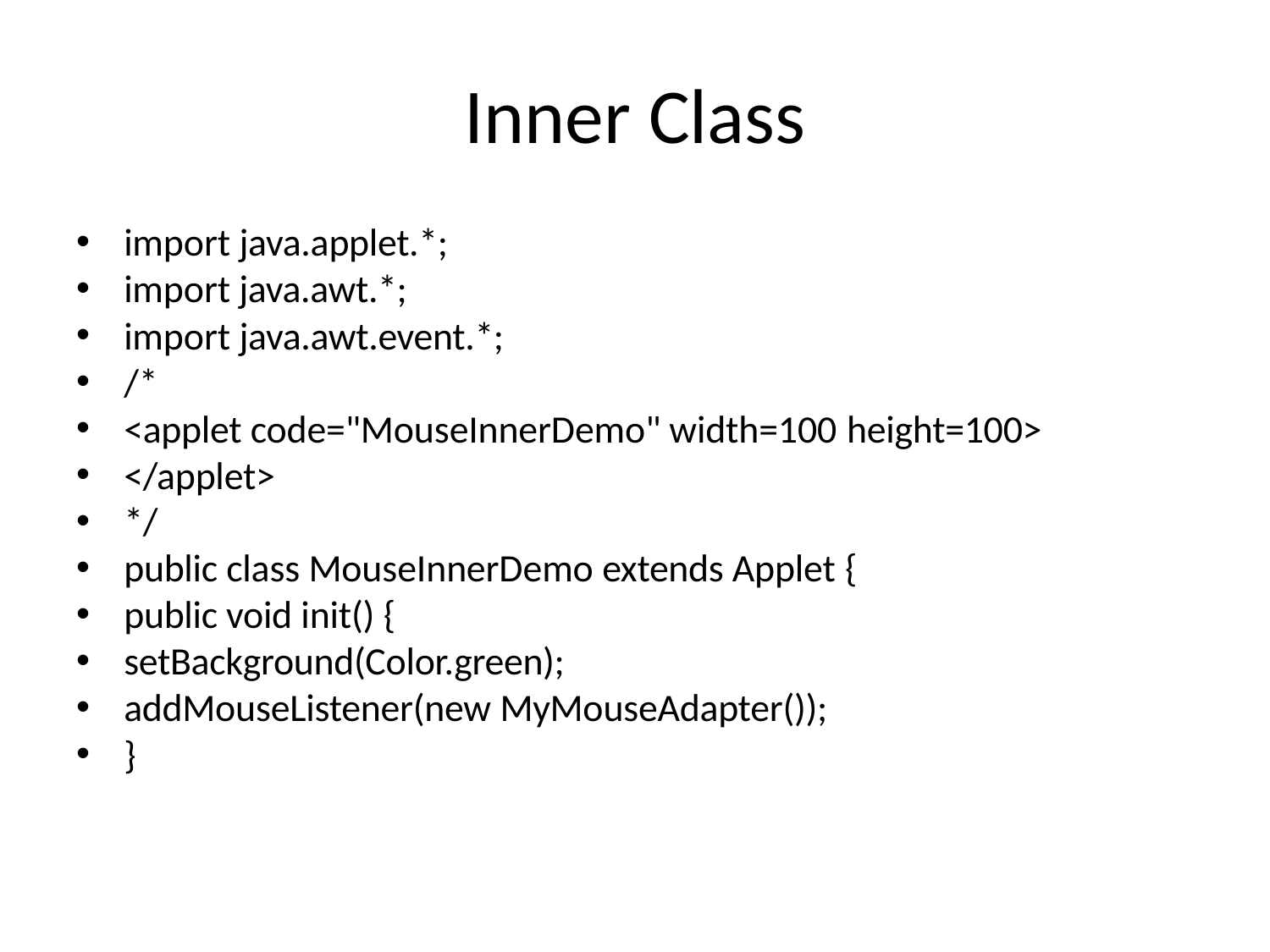

# Inner Class
import java.applet.*;
import java.awt.*;
import java.awt.event.*;
/*
<applet code="MouseInnerDemo" width=100 height=100>
</applet>
*/
public class MouseInnerDemo extends Applet {
public void init() {
setBackground(Color.green);
addMouseListener(new MyMouseAdapter());
}